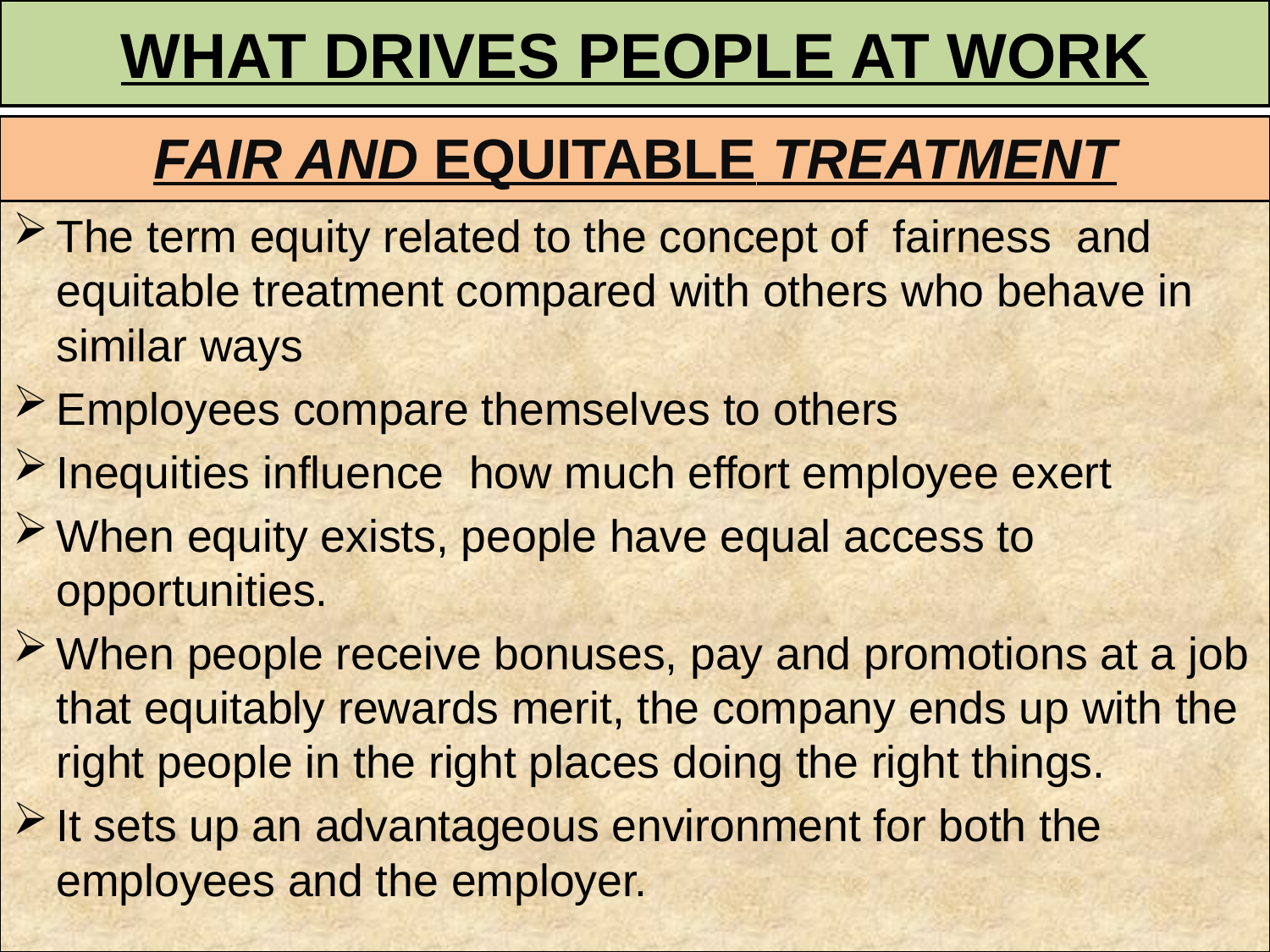

# WHAT DRIVES PEOPLE AT WORK
FAIR AND EQUITABLE TREATMENT
The term equity related to the concept of  fairness  and equitable treatment compared with others who behave in similar ways
Employees compare themselves to others
Inequities influence  how much effort employee exert
When equity exists, people have equal access to opportunities.
When people receive bonuses, pay and promotions at a job that equitably rewards merit, the company ends up with the right people in the right places doing the right things.
It sets up an advantageous environment for both the employees and the employer.